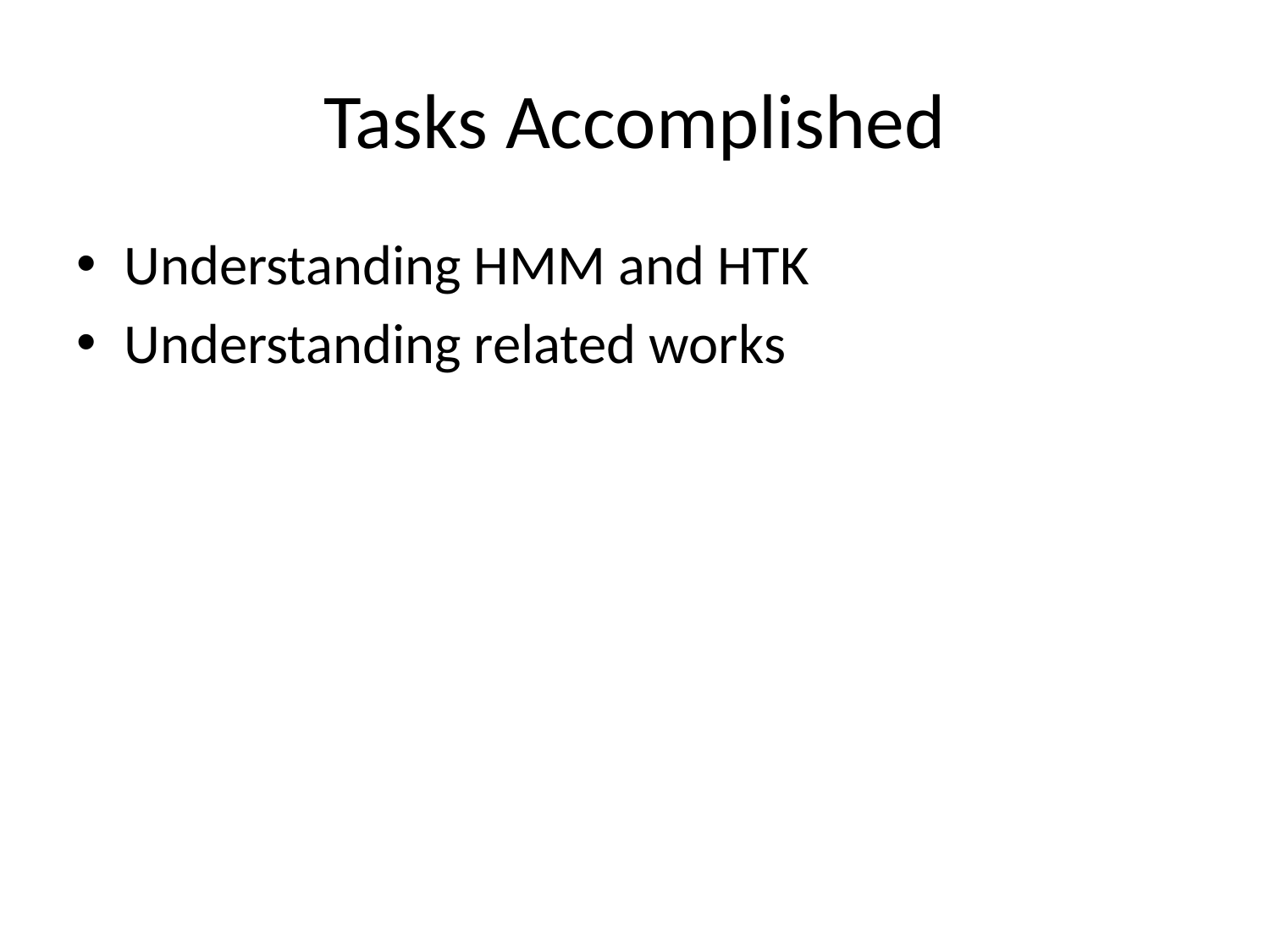

# Tasks Accomplished
Understanding HMM and HTK
Understanding related works